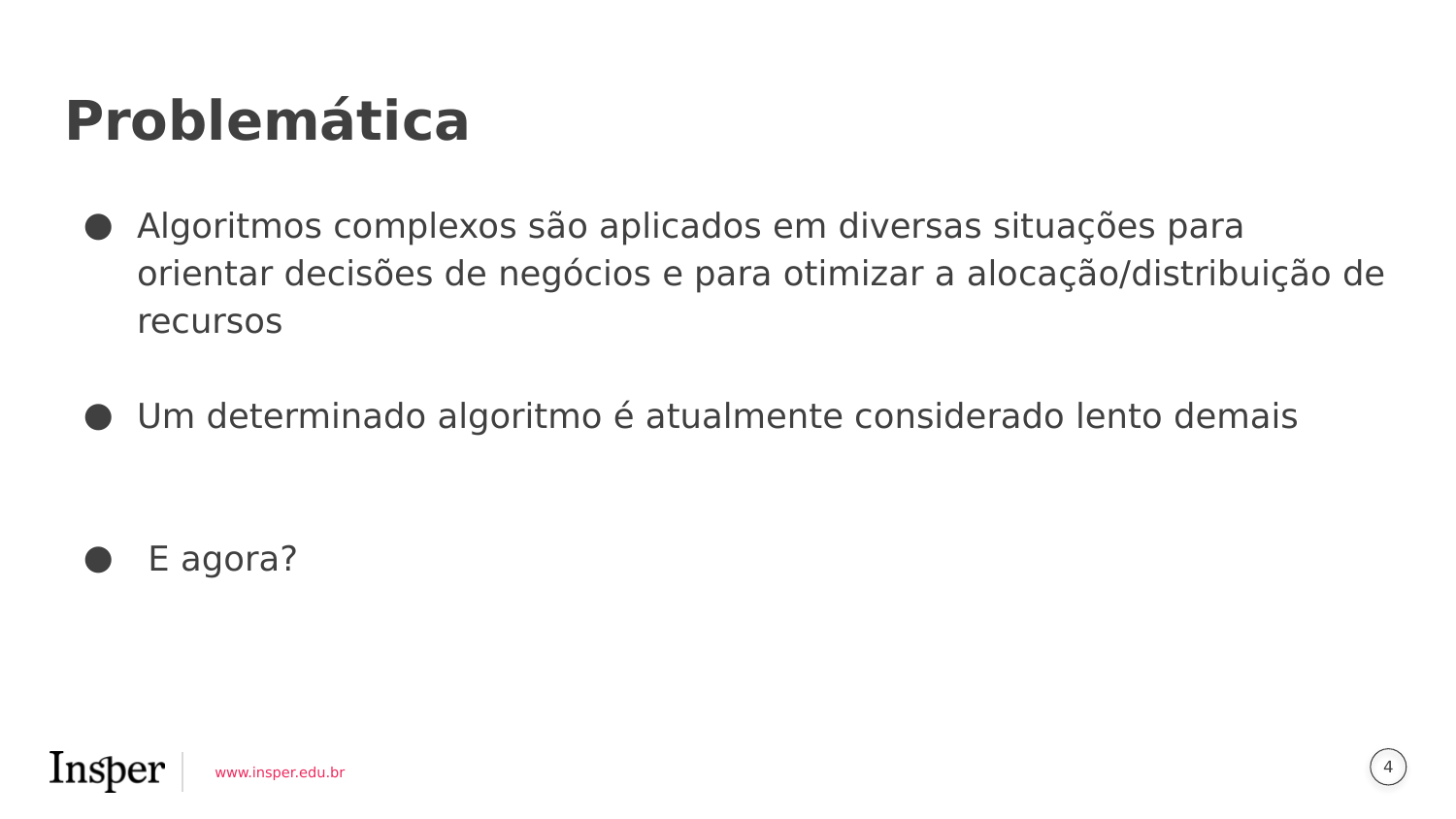

# Problemática
Algoritmos complexos são aplicados em diversas situações para orientar decisões de negócios e para otimizar a alocação/distribuição de recursos

Um determinado algoritmo é atualmente considerado lento demais

 E agora?